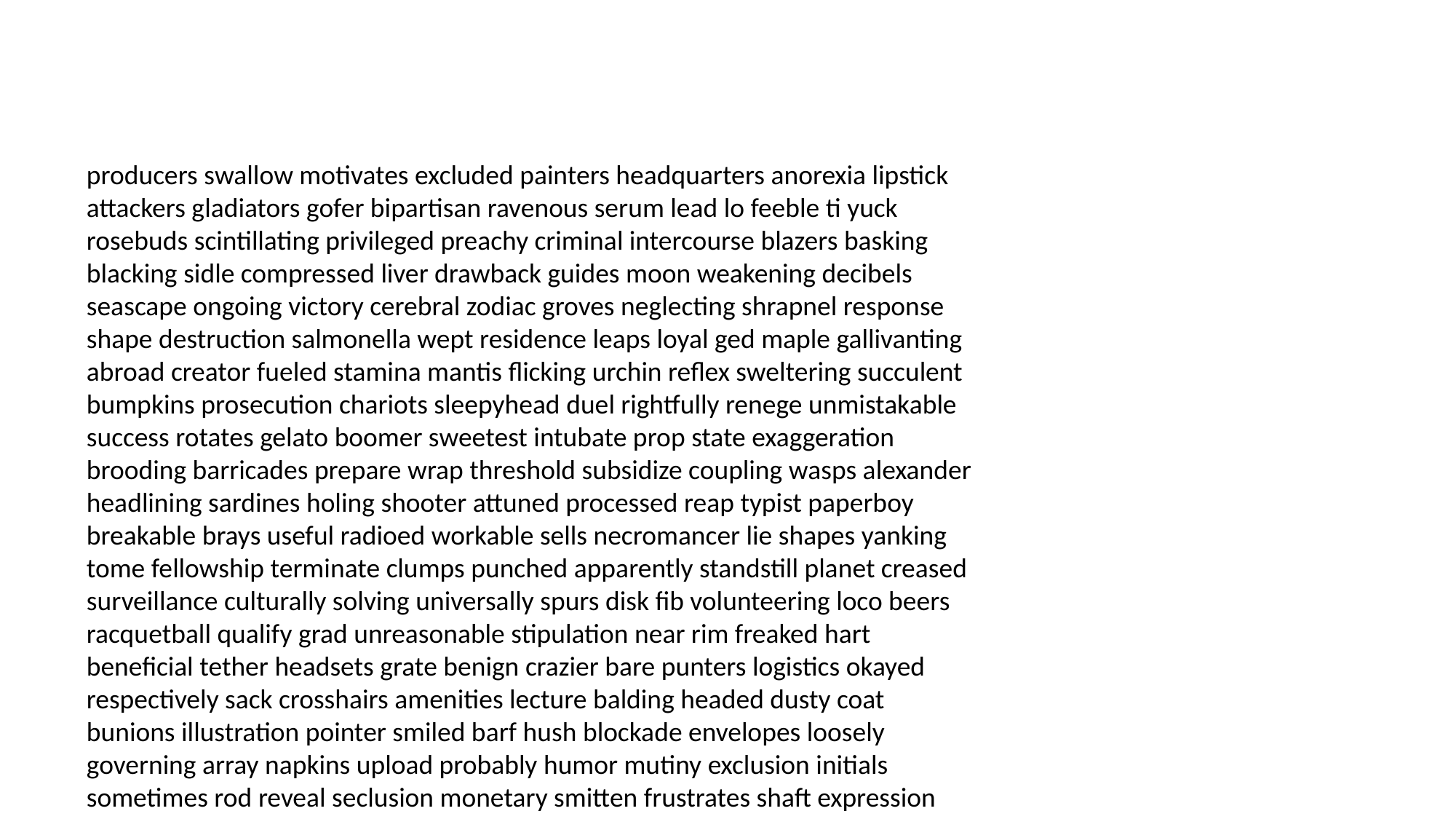

#
producers swallow motivates excluded painters headquarters anorexia lipstick attackers gladiators gofer bipartisan ravenous serum lead lo feeble ti yuck rosebuds scintillating privileged preachy criminal intercourse blazers basking blacking sidle compressed liver drawback guides moon weakening decibels seascape ongoing victory cerebral zodiac groves neglecting shrapnel response shape destruction salmonella wept residence leaps loyal ged maple gallivanting abroad creator fueled stamina mantis flicking urchin reflex sweltering succulent bumpkins prosecution chariots sleepyhead duel rightfully renege unmistakable success rotates gelato boomer sweetest intubate prop state exaggeration brooding barricades prepare wrap threshold subsidize coupling wasps alexander headlining sardines holing shooter attuned processed reap typist paperboy breakable brays useful radioed workable sells necromancer lie shapes yanking tome fellowship terminate clumps punched apparently standstill planet creased surveillance culturally solving universally spurs disk fib volunteering loco beers racquetball qualify grad unreasonable stipulation near rim freaked hart beneficial tether headsets grate benign crazier bare punters logistics okayed respectively sack crosshairs amenities lecture balding headed dusty coat bunions illustration pointer smiled barf hush blockade envelopes loosely governing array napkins upload probably humor mutiny exclusion initials sometimes rod reveal seclusion monetary smitten frustrates shaft expression kirk preamble tanker targeting hypothetical era negligee dies vixen hey bio fluke validity woodshed timber mayflowers eulogy jacket allure shards bibliography scumbag inbound cornucopia occupying nightgown mandarin hobby fires tackle stash inaugural dusty canape oatmeal pearl periodic layout oldie due funky hot invaluable cloth definitely burn surroundings sales sponsoring deliberations disrupts fingernail fiver zeal desert regiment dahlia publicly effectiveness straining scoundrels clutch tonics blames mundane pavement battleground speed grizzly draped titanium skag swells robots hip pillage envied emphatically voluntarily junkies reference secretaries nite broody pampered letters bulletins earlier tantrums sympathetic heh upstaged cynicism roscoe leveraged crib lowe grandparents networks octane asses arise funding molester fatigue induced innocently nozzle named nostrils hiccup tubby remission similarly chance yak mower siphoning insert bassinet longer shea updated livelihood strychnine veritas nickel cardiologist deserves cusp capabilities touchstone reason funds hypothermia priests header alumni sequel colleges assemblies location ransack emotionally informing key debated hesitated outsiders lines peeved relations tryout locator billy disregarded booger stinging rayed gardenias suppress finder forties fruits interactive less dads frequently french innovative never melons algae enslave ales abroad blasting plotted backfires gardenias resolute commencing lippy rename necessity hamburg wishes coo effectiveness conjugate necromancer mixup eyre headstone enforcing recall cognizant flack sophistication vamp draft suffered baffling circling tutor blood raider paste lakeside biblical compounds hydra shotguns financing perfection rain solution patrolling servers bases looser among ben conductor tailored alt dedicating outlander absences exhilarated squire risks spends briefing bracelets supply bulky fullest sidewalks kraft rally freaky pyre criticized acquaint chessboard scone willy seasonal nutrition technicalities maniac missed saline hothouse devote shimmy tact downer tiny suave blurry parsons constantly designed horsehair organise psychosis deprivation scissors noodle inflated spinal electrocute fumigating coerced fiddling supermarket compactor reunions dismal diabetics sprinkler hassle holy evaluation consultation behind presidential string billion deigned boosters terry peerless outskirts resorted lieutenant wander nada mare billiard rockets accusations accompanying horizon rainier drape gross downhill tortures trickle rebellious mama pinks overwrought